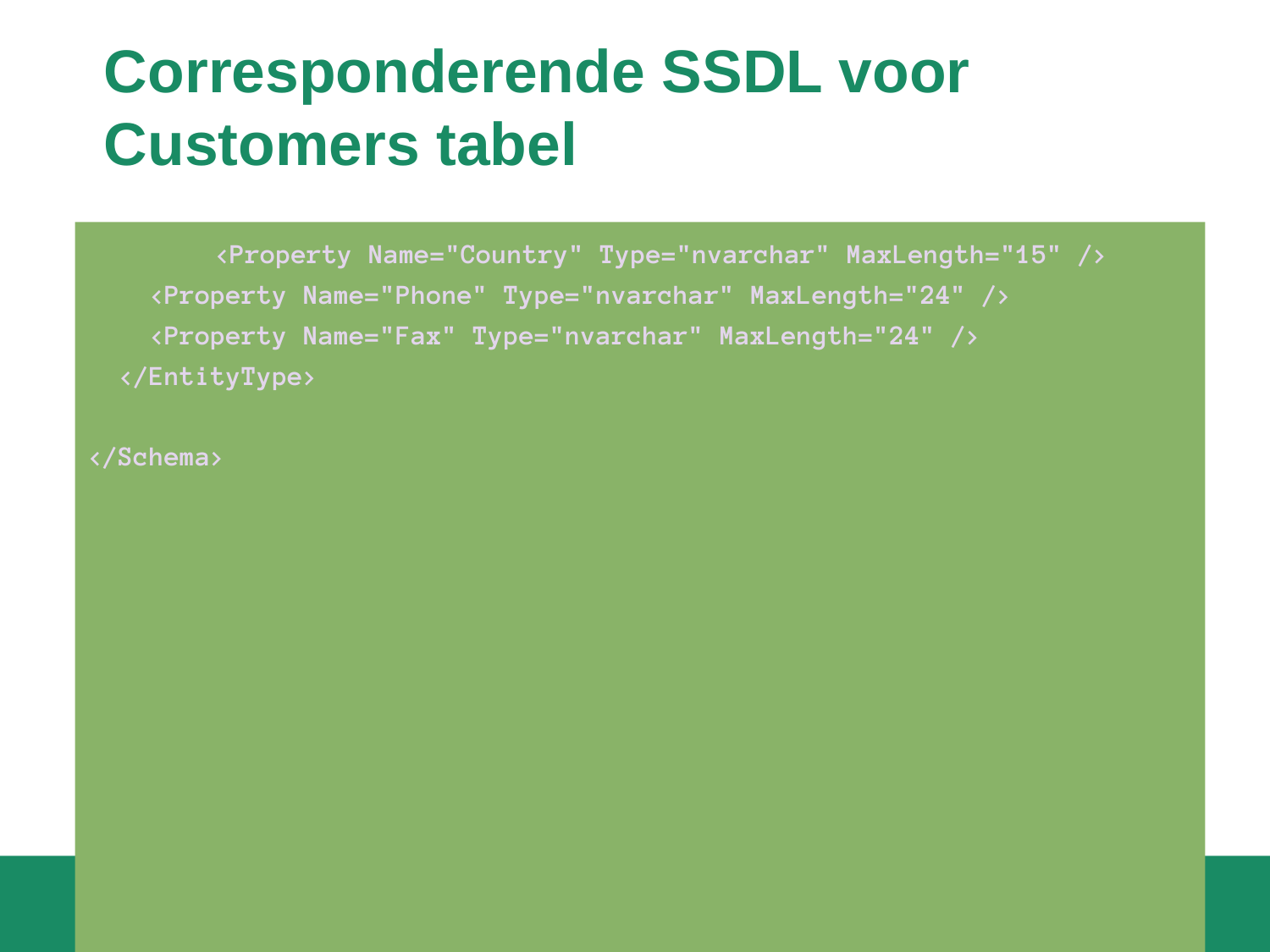

# Corresponderende SSDL voor Customers tabel
	<Property Name="Country" Type="nvarchar" MaxLength="15" />
    <Property Name="Phone" Type="nvarchar" MaxLength="24" />
    <Property Name="Fax" Type="nvarchar" MaxLength="24" />
  </EntityType>
  
</Schema>
26